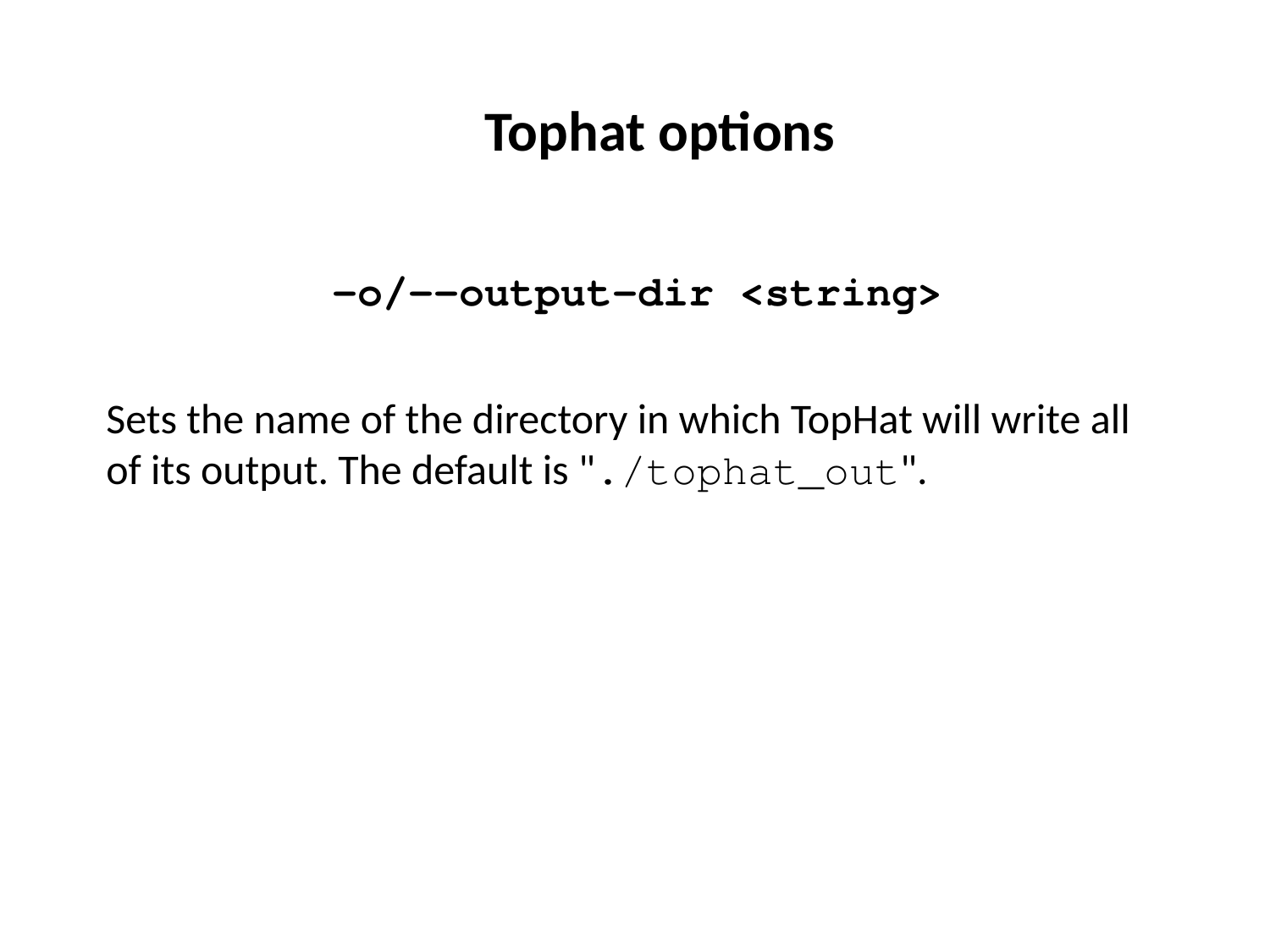

Tophat options
-o/--output-dir <string>
Sets the name of the directory in which TopHat will write all of its output. The default is "./tophat_out".